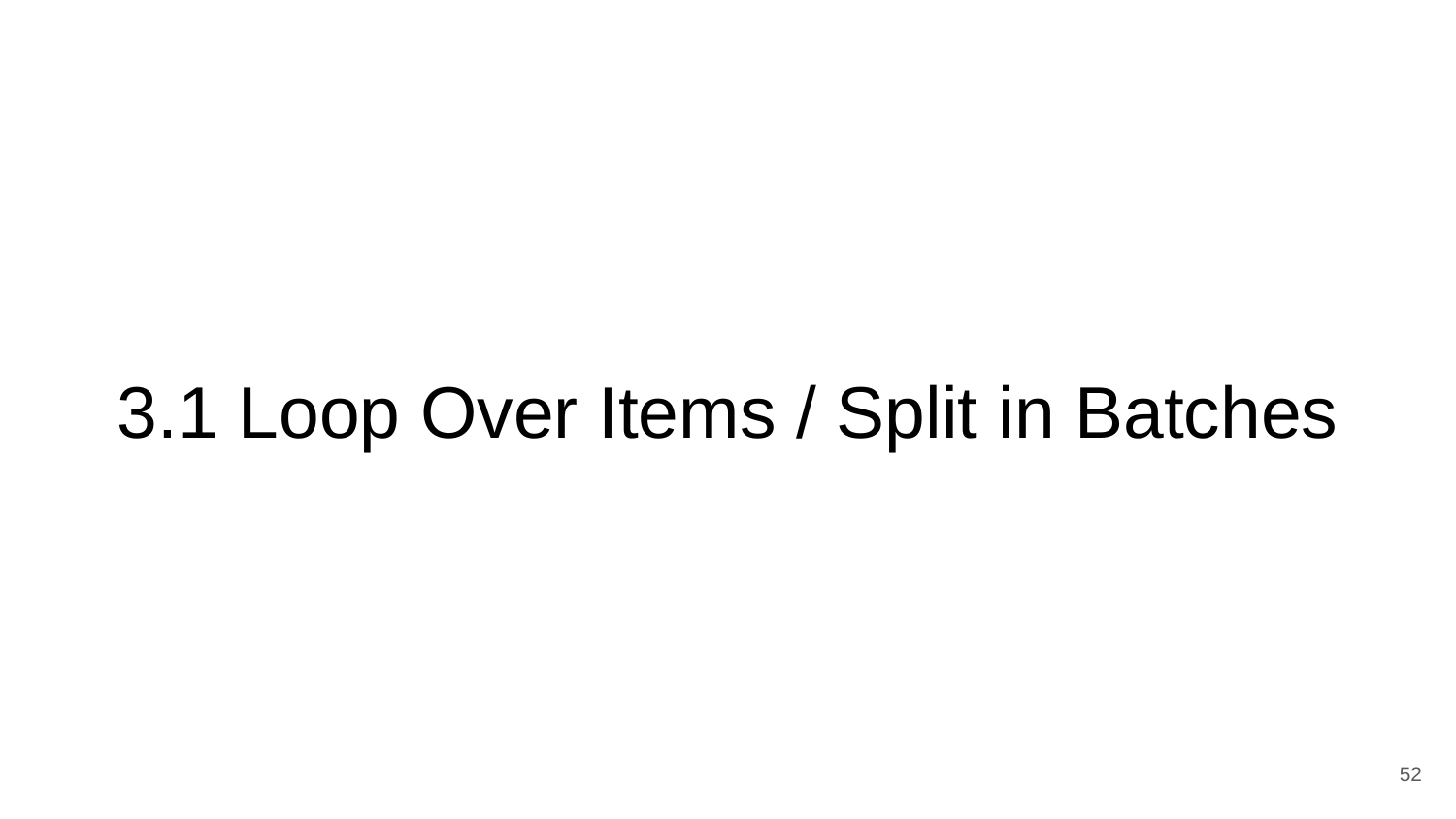

# 3.1 Loop Over Items / Split in Batches
52